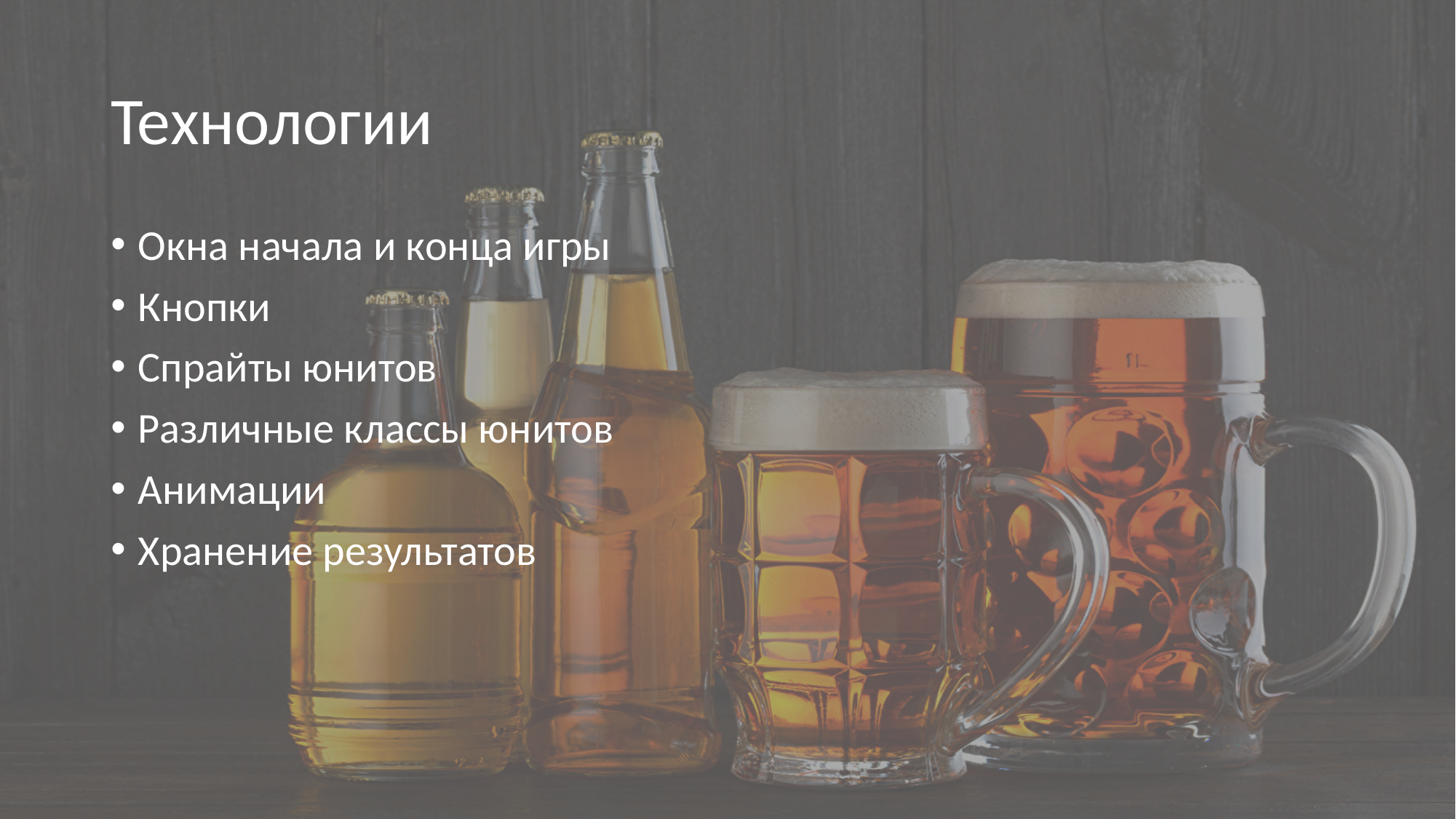

# Технологии
Окна начала и конца игры
Кнопки
Спрайты юнитов
Различные классы юнитов
Анимации
Хранение результатов